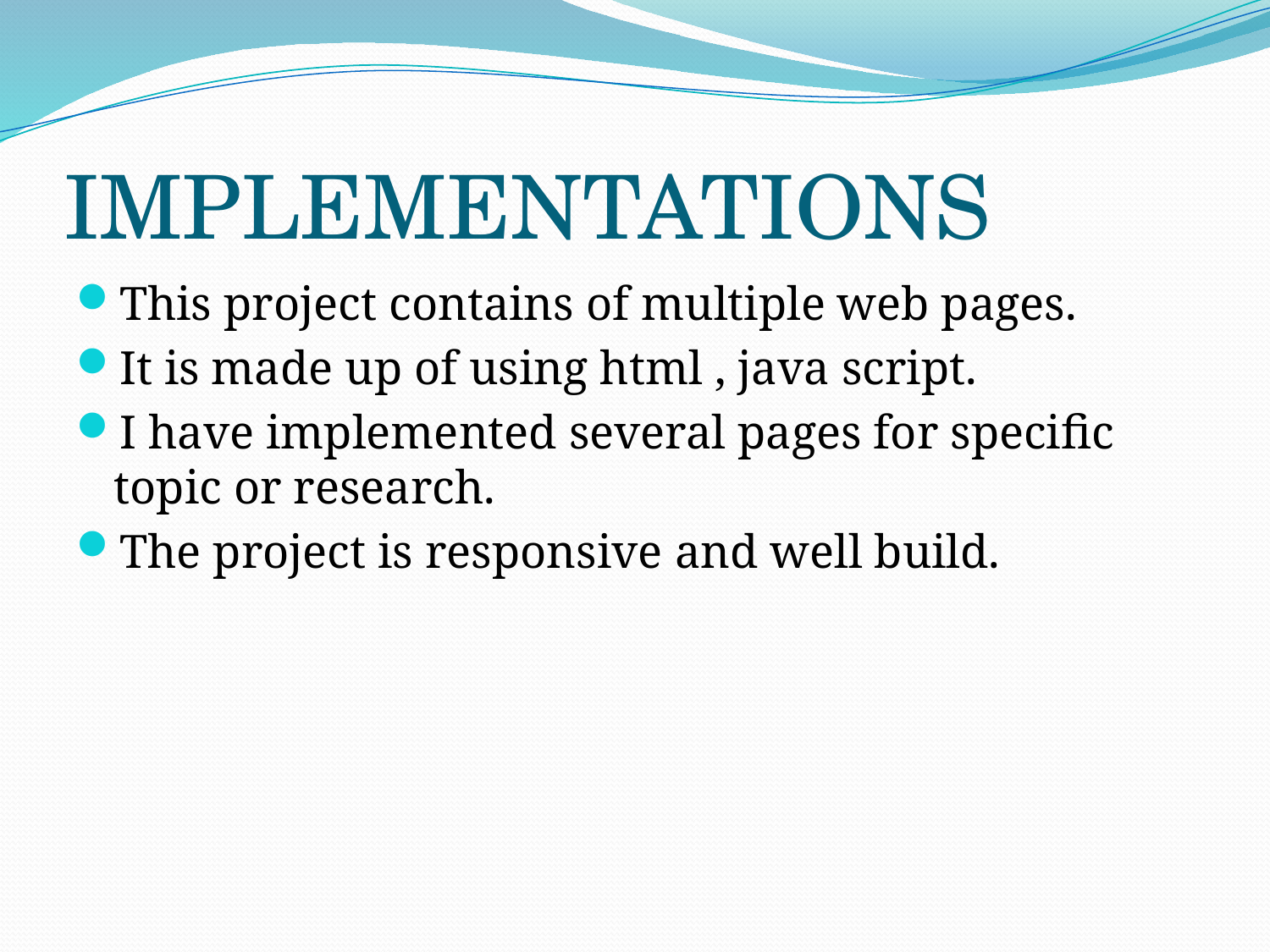

# IMPLEMENTATIONS
This project contains of multiple web pages.
It is made up of using html , java script.
I have implemented several pages for specific topic or research.
The project is responsive and well build.